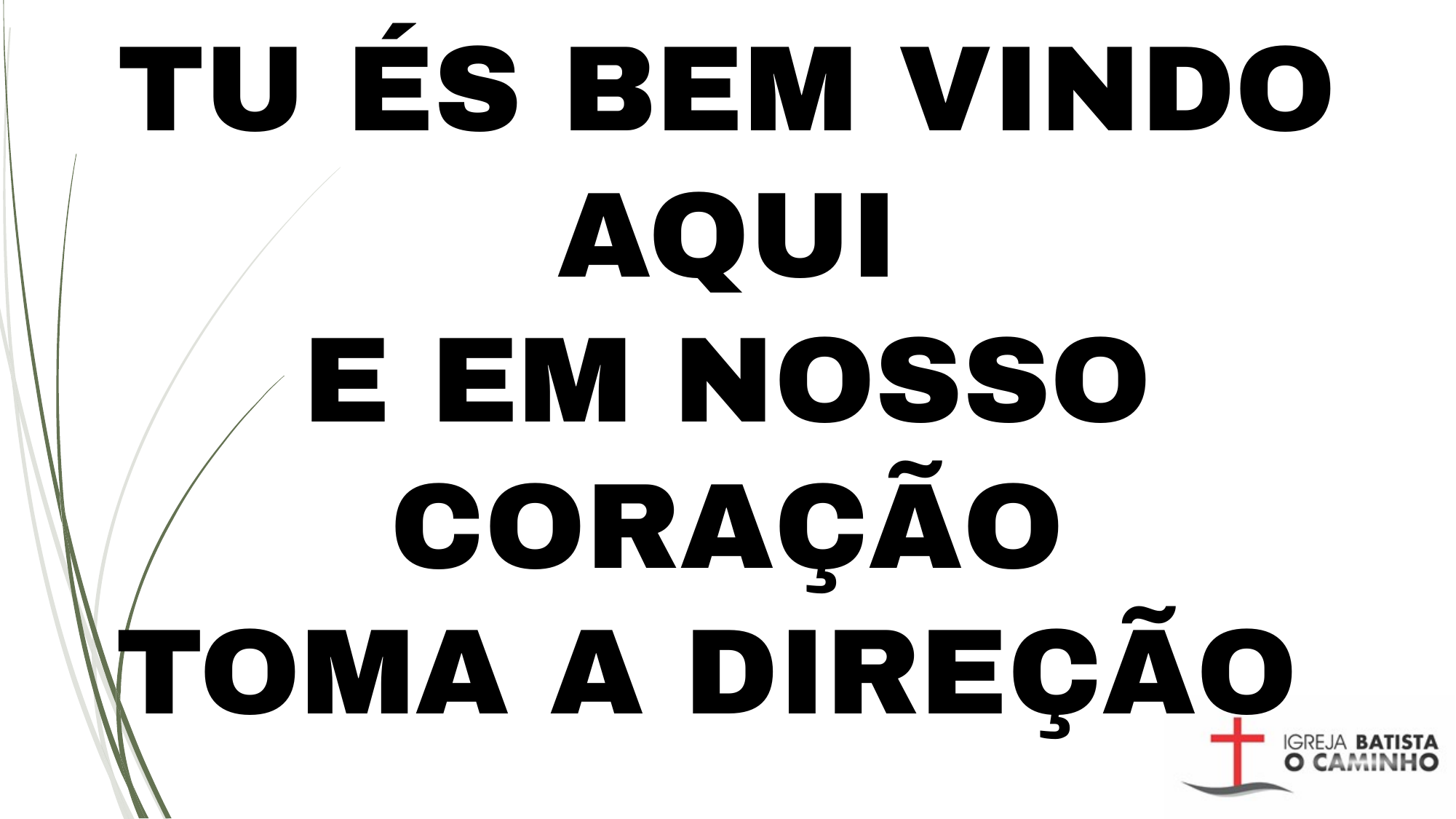

# TU ÉS BEM VINDO AQUI E EM NOSSO CORAÇÃO TOMA A DIREÇÃO